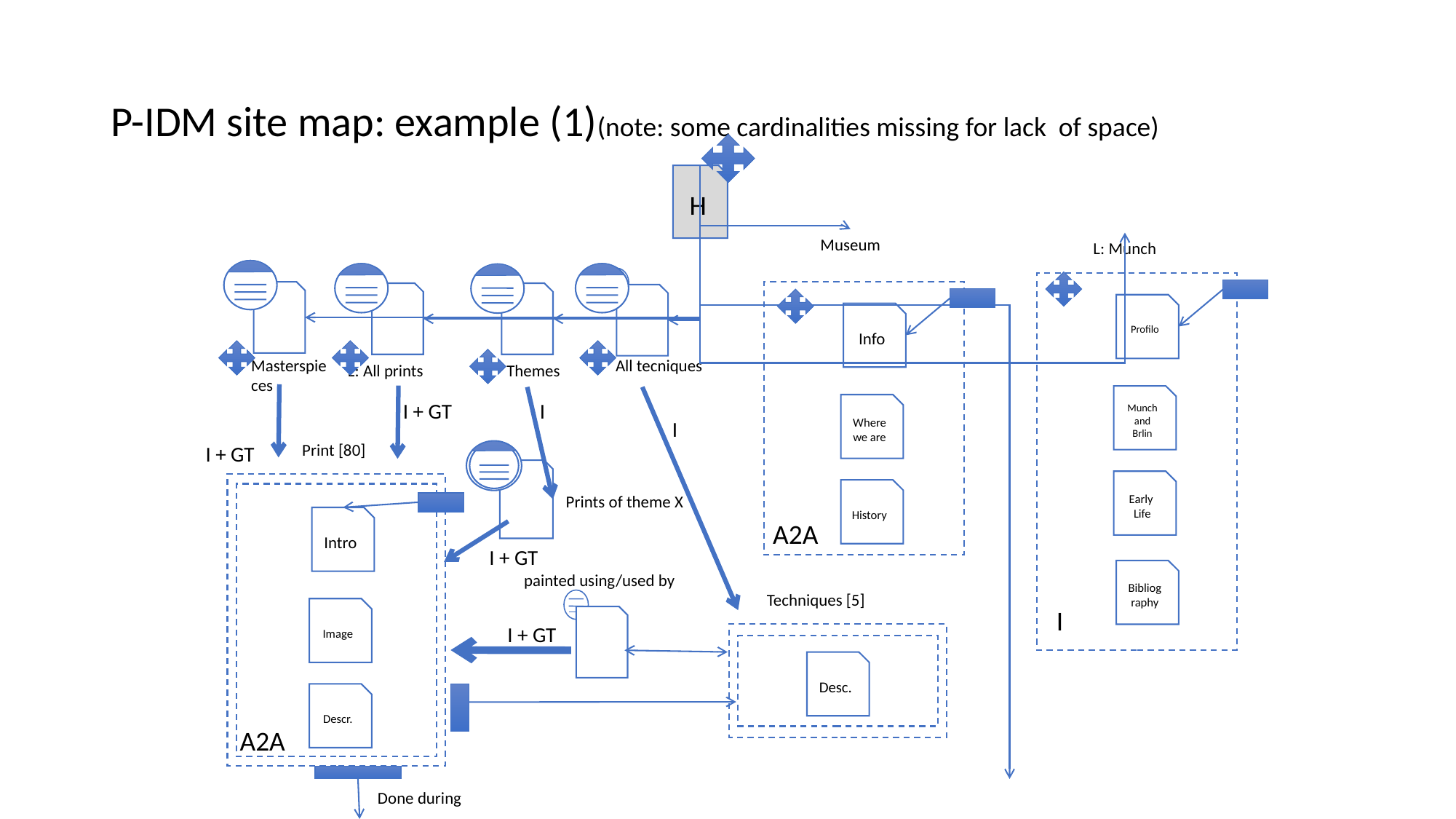

# P-IDM site map: example (1)(note: some cardinalities missing for lack  of space)

H
Museum
L: Munch

Profilo
Info

All tecniques

Masterspieces
L: All prints
Themes
Munch and Brlin
I + GT
I
Where we are
I
Print [80]

Intro
Image
Descr.
I + GT

Early  Life
History
Prints of theme X
A2A
I + GT
Bibliography
painted using/used by
Techniques [5]

Desc.

I
I + GT

A2A

Done during